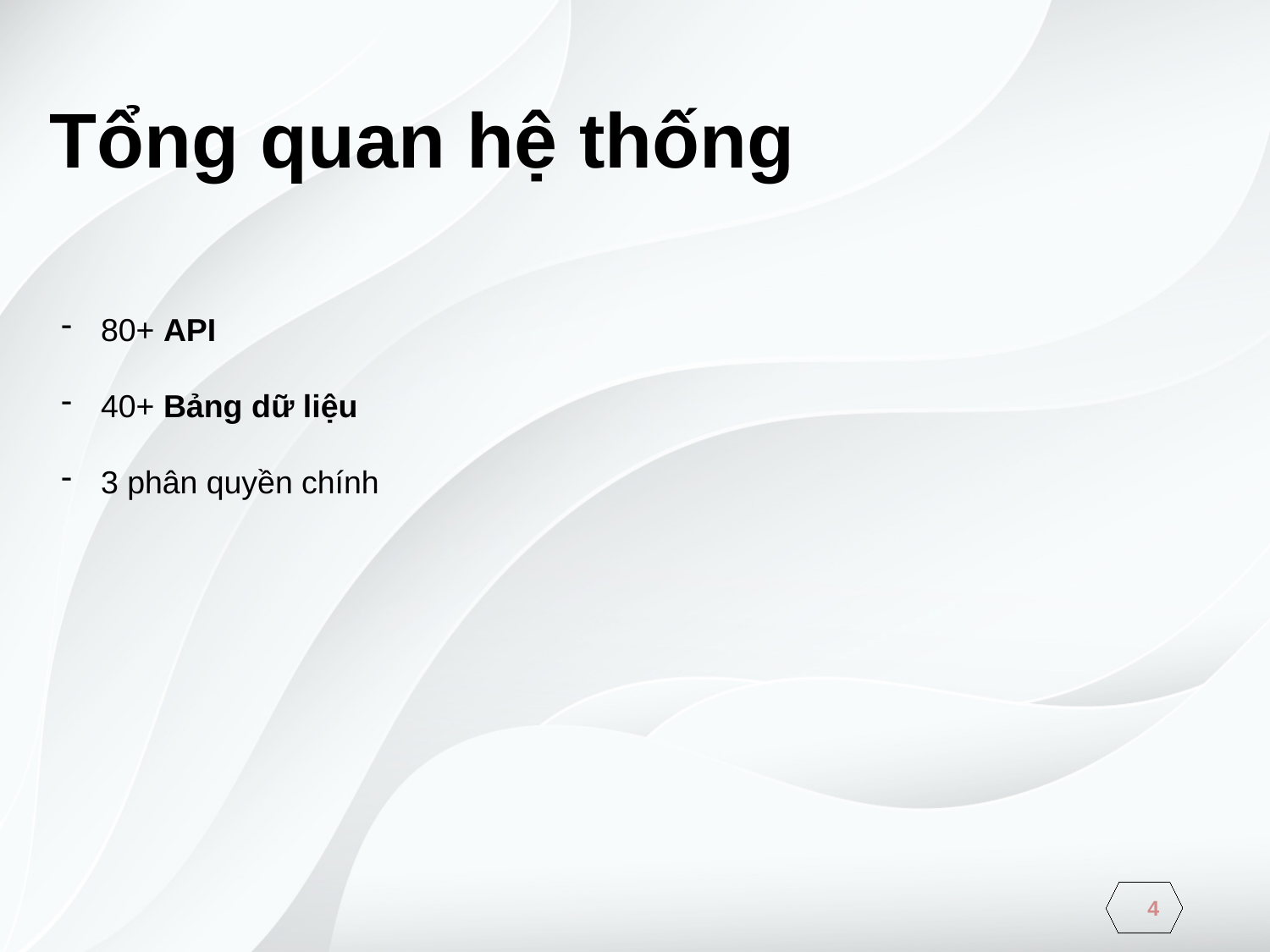

# Tổng quan hệ thống
80+ API

40+ Bảng dữ liệu

3 phân quyền chính

4